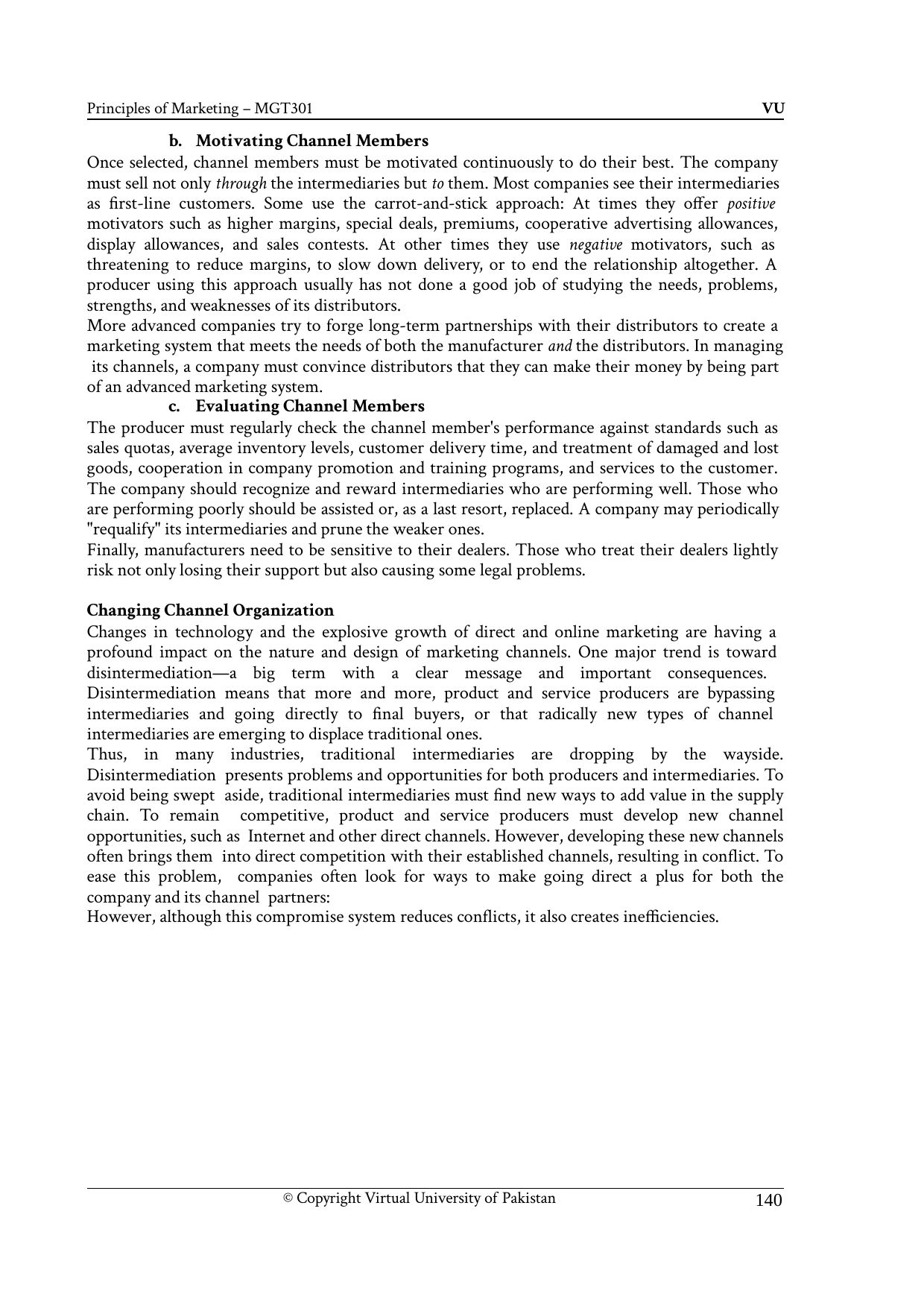

Principles of Marketing – MGT301	VU
Motivating Channel Members
Once selected, channel members must be motivated continuously to do their best. The company  must sell not only through the intermediaries but to them. Most companies see their intermediaries  as first-line customers. Some use the carrot-and-stick approach: At times they offer positive  motivators such as higher margins, special deals, premiums, cooperative advertising allowances,  display allowances, and sales contests. At other times they use negative motivators, such as  threatening to reduce margins, to slow down delivery, or to end the relationship altogether. A  producer using this approach usually has not done a good job of studying the needs, problems,  strengths, and weaknesses of its distributors.
More advanced companies try to forge long-term partnerships with their distributors to create a  marketing system that meets the needs of both the manufacturer and the distributors. In managing  its channels, a company must convince distributors that they can make their money by being part  of an advanced marketing system.
Evaluating Channel Members
The producer must regularly check the channel member's performance against standards such as  sales quotas, average inventory levels, customer delivery time, and treatment of damaged and lost  goods, cooperation in company promotion and training programs, and services to the customer.  The company should recognize and reward intermediaries who are performing well. Those who  are performing poorly should be assisted or, as a last resort, replaced. A company may periodically  "requalify" its intermediaries and prune the weaker ones.
Finally, manufacturers need to be sensitive to their dealers. Those who treat their dealers lightly  risk not only losing their support but also causing some legal problems.

Changing Channel Organization
Changes in technology and the explosive growth of direct and online marketing are having a  profound impact on the nature and design of marketing channels. One major trend is toward  disintermediation—a big term with a clear message and important consequences.  Disintermediation means that more and more, product and service producers are bypassing  intermediaries and going directly to final buyers, or that radically new types of channel  intermediaries are emerging to displace traditional ones.
Thus, in many industries, traditional intermediaries are dropping by the wayside. Disintermediation  presents problems and opportunities for both producers and intermediaries. To avoid being swept  aside, traditional intermediaries must find new ways to add value in the supply chain. To remain  competitive, product and service producers must develop new channel opportunities, such as  Internet and other direct channels. However, developing these new channels often brings them  into direct competition with their established channels, resulting in conflict. To ease this problem,  companies often look for ways to make going direct a plus for both the company and its channel  partners:
However, although this compromise system reduces conflicts, it also creates inefficiencies.

© Copyright Virtual University of Pakistan
140